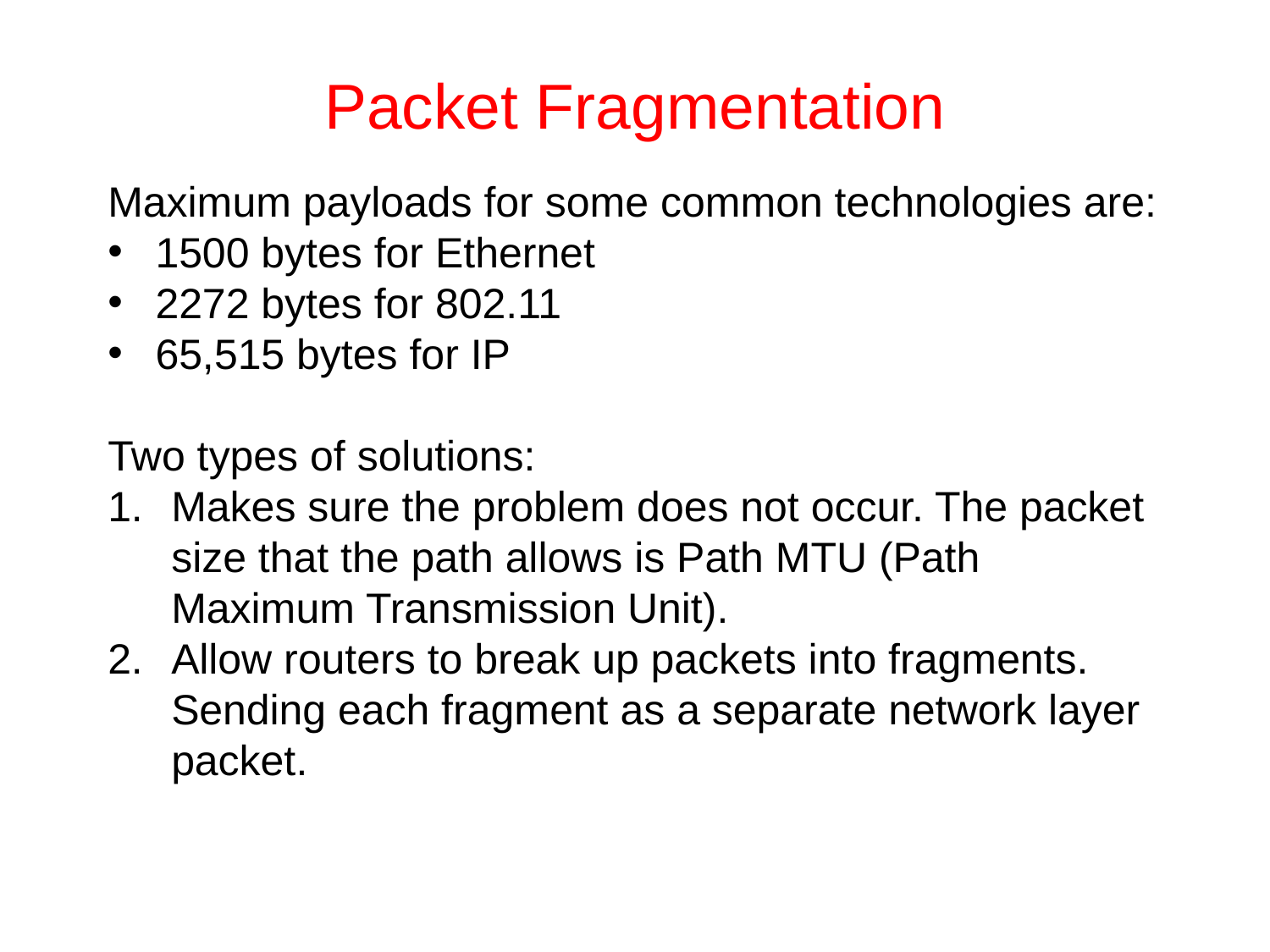

# Packet Fragmentation
Maximum payloads for some common technologies are:
1500 bytes for Ethernet
2272 bytes for 802.11
65,515 bytes for IP

Two types of solutions:
Makes sure the problem does not occur. The packet size that the path allows is Path MTU (Path Maximum Transmission Unit).
Allow routers to break up packets into fragments. Sending each fragment as a separate network layer packet.